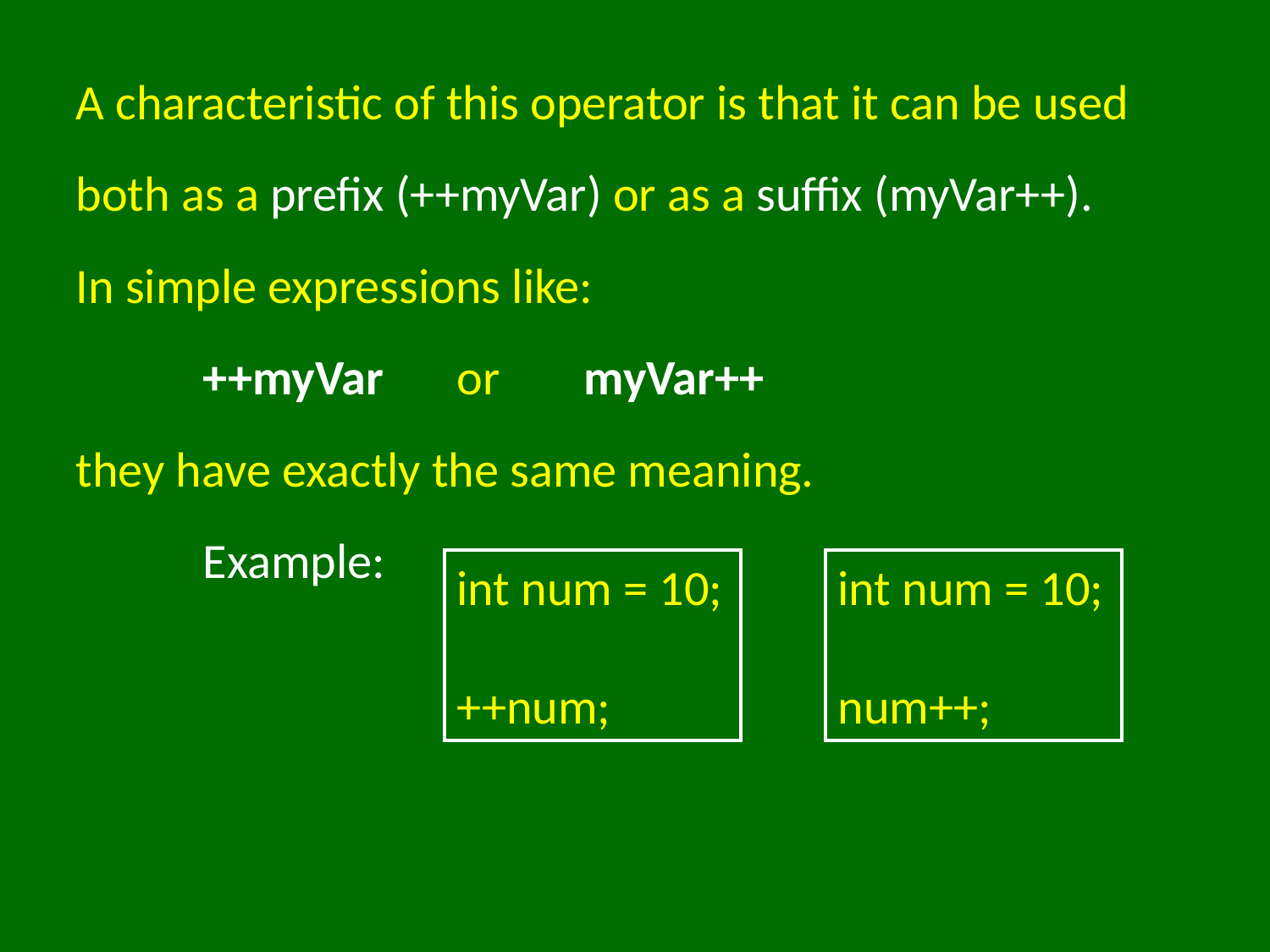

A characteristic of this operator is that it can be used both as a prefix (++myVar) or as a suffix (myVar++).
In simple expressions like:
	++myVar 	or 	myVar++
they have exactly the same meaning.
	Example:
int num = 10;

++num;
int num = 10;

num++;